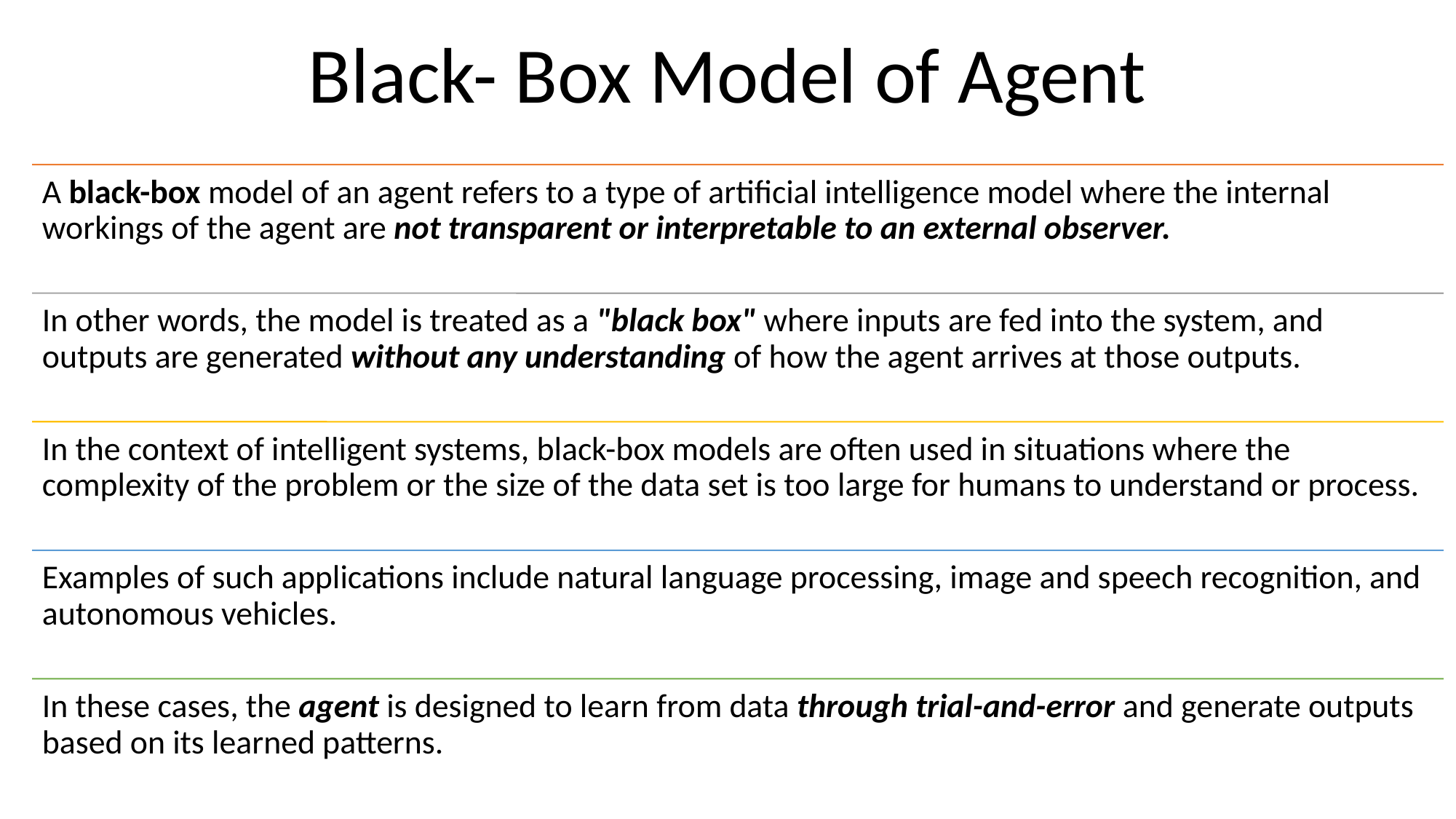

# Black- Box Model of Agent
A black-box model of an agent refers to a type of artificial intelligence model where the internal workings of the agent are not transparent or interpretable to an external observer.
In other words, the model is treated as a "black box" where inputs are fed into the system, and outputs are generated without any understanding of how the agent arrives at those outputs.
In the context of intelligent systems, black-box models are often used in situations where the complexity of the problem or the size of the data set is too large for humans to understand or process.
Examples of such applications include natural language processing, image and speech recognition, and autonomous vehicles.
In these cases, the agent is designed to learn from data through trial-and-error and generate outputs based on its learned patterns.